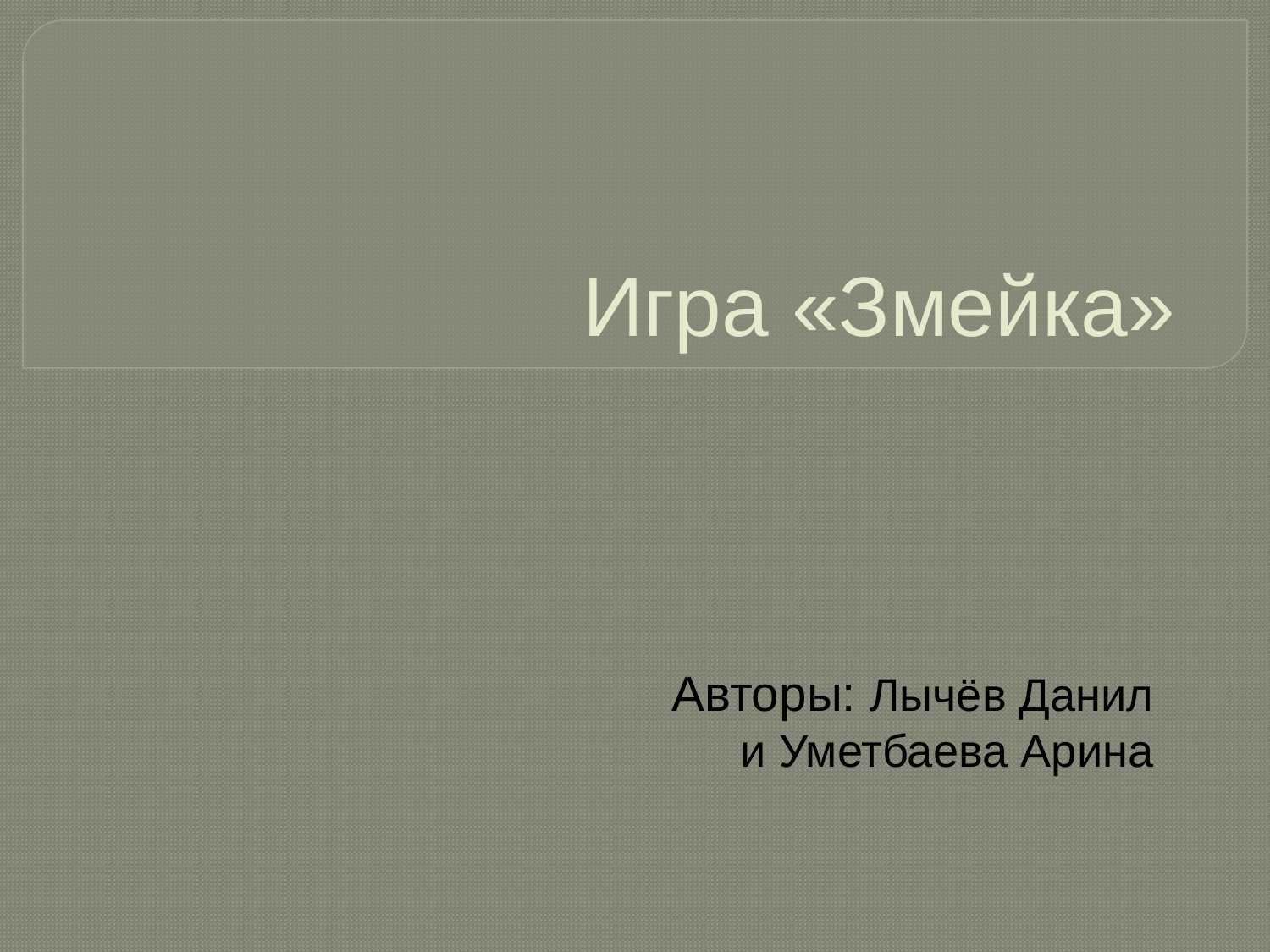

# Игра «Змейка»
Авторы: Лычёв Данил и Уметбаева Арина